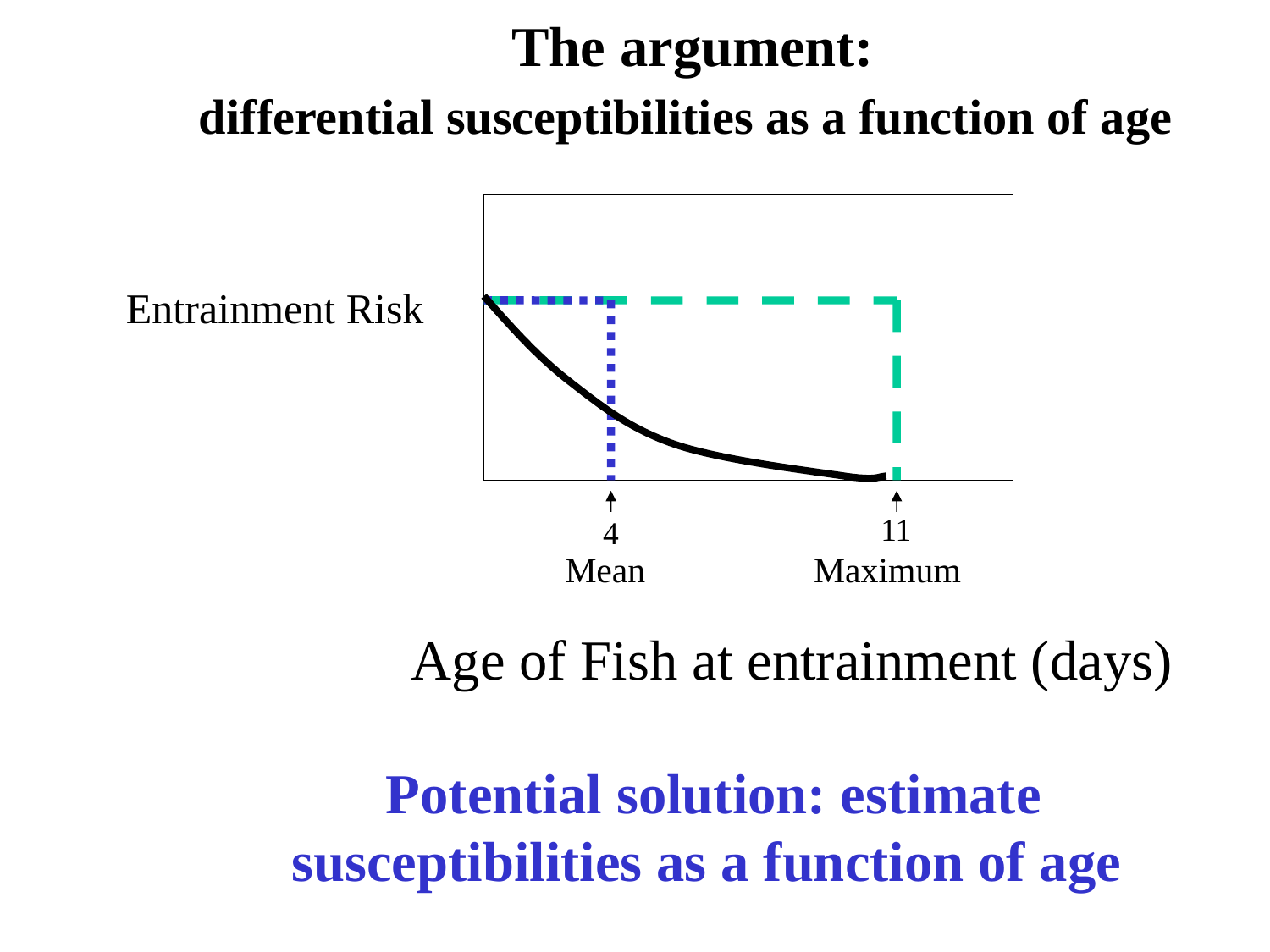

The argument:
differential susceptibilities as a function of age

Entrainment Risk

11
4
Mean
Maximum
Age of Fish at entrainment (days)
Potential solution: estimate susceptibilities as a function of age